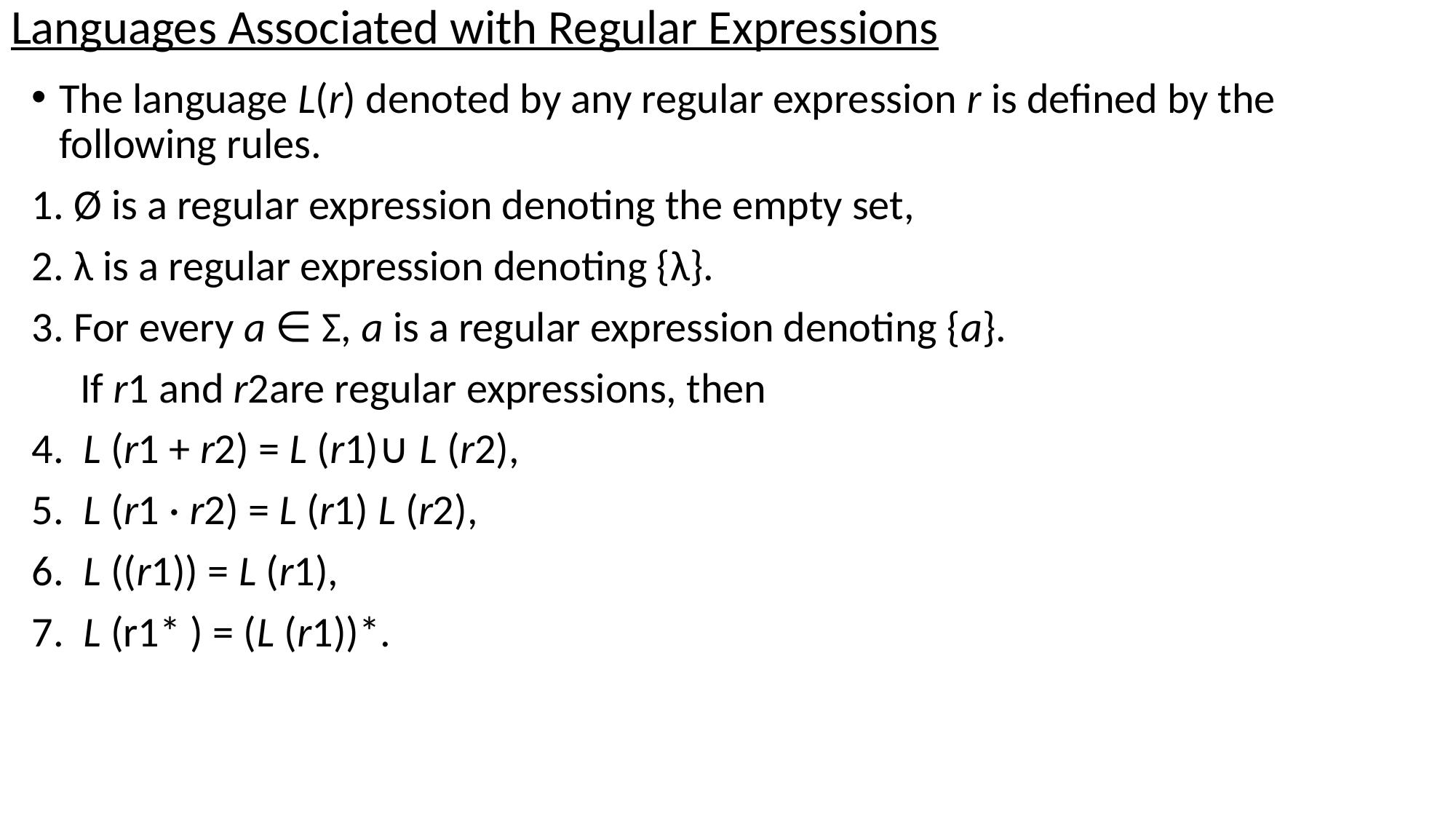

# Languages Associated with Regular Expressions
The language L(r) denoted by any regular expression r is defined by the following rules.
1. Ø is a regular expression denoting the empty set,
2. λ is a regular expression denoting {λ}.
3. For every a ∈ Σ, a is a regular expression denoting {a}.
     If r1 and r2are regular expressions, then
4.  L (r1 + r2) = L (r1)∪ L (r2),
5.  L (r1 · r2) = L (r1) L (r2),
6.  L ((r1)) = L (r1),
7.  L (r1* ) = (L (r1))*.